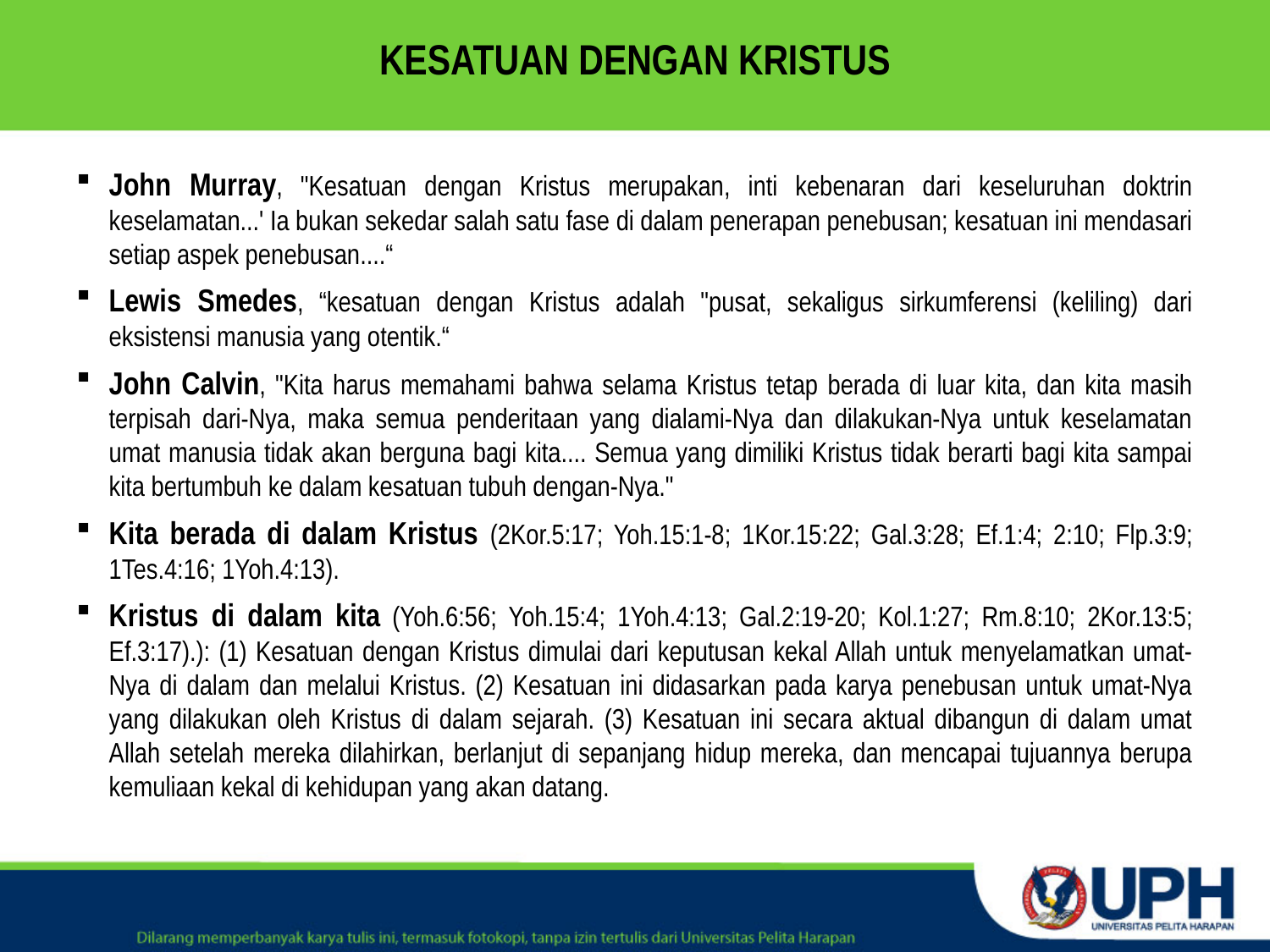

# KESATUAN DENGAN KRISTUS
John Murray, "Kesatuan dengan Kristus merupakan, inti kebenaran dari keseluruhan doktrin keselamatan...' Ia bukan sekedar salah satu fase di dalam penerapan penebusan; kesatuan ini mendasari setiap aspek penebusan....“
Lewis Smedes, “kesatuan dengan Kristus adalah "pusat, sekaligus sirkumferensi (keliling) dari eksistensi manusia yang otentik.“
John Calvin, "Kita harus memahami bahwa selama Kristus tetap berada di luar kita, dan kita masih terpisah dari-Nya, maka semua penderitaan yang dialami-Nya dan dilakukan-Nya untuk keselamatan umat manusia tidak akan berguna bagi kita.... Semua yang dimiliki Kristus tidak berarti bagi kita sampai kita bertumbuh ke dalam kesatuan tubuh dengan-Nya."
Kita berada di dalam Kristus (2Kor.5:17; Yoh.15:1-8; 1Kor.15:22; Gal.3:28; Ef.1:4; 2:10; Flp.3:9; 1Tes.4:16; 1Yoh.4:13).
Kristus di dalam kita (Yoh.6:56; Yoh.15:4; 1Yoh.4:13; Gal.2:19-20; Kol.1:27; Rm.8:10; 2Kor.13:5; Ef.3:17).): (1) Kesatuan dengan Kristus dimulai dari keputusan kekal Allah untuk menyelamatkan umat-Nya di dalam dan melalui Kristus. (2) Kesatuan ini didasarkan pada karya penebusan untuk umat-Nya yang dilakukan oleh Kristus di dalam sejarah. (3) Kesatuan ini secara aktual dibangun di dalam umat Allah setelah mereka dilahirkan, berlanjut di sepanjang hidup mereka, dan mencapai tujuannya berupa kemuliaan kekal di kehidupan yang akan datang.